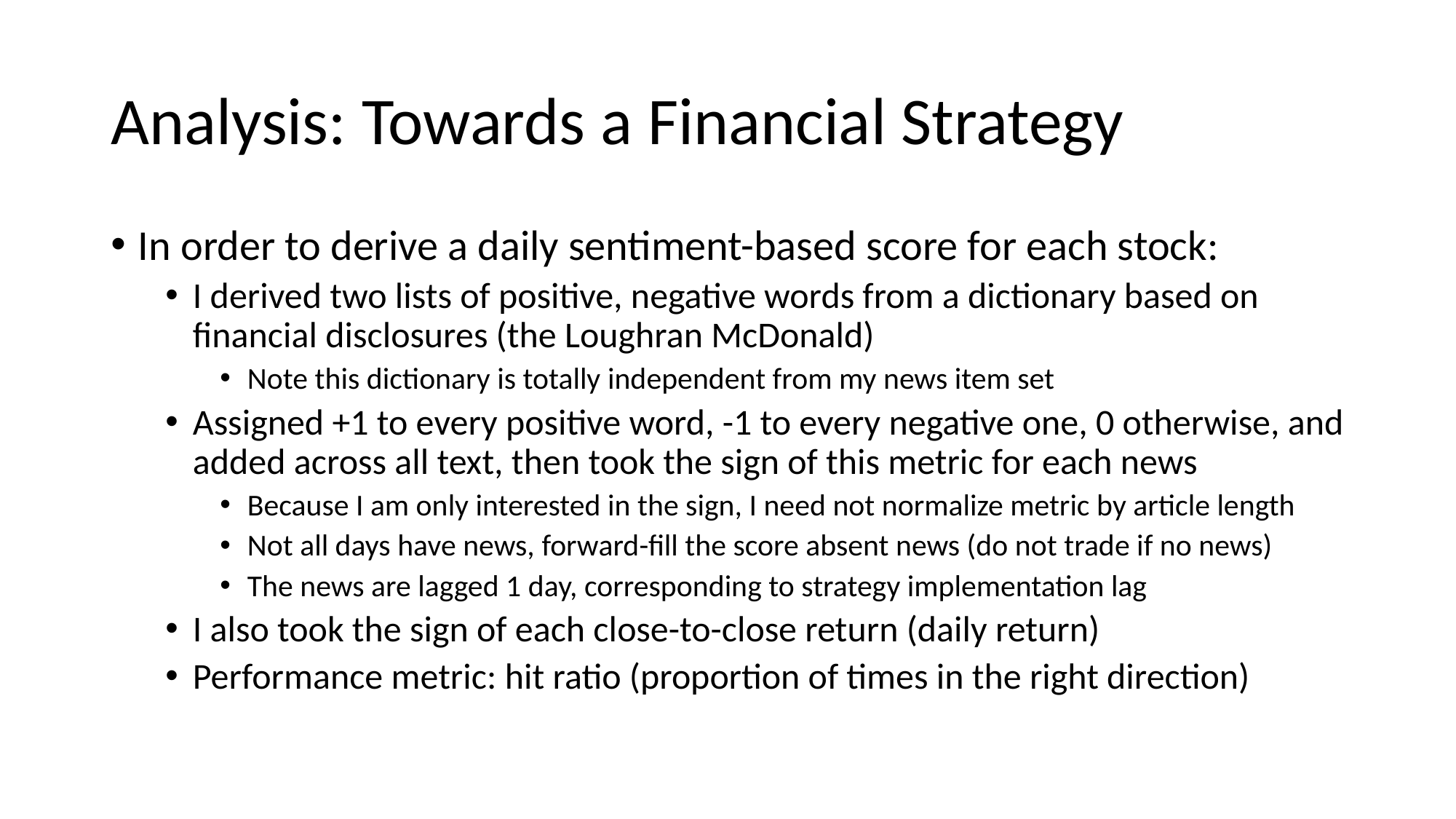

# Analysis: Towards a Financial Strategy
In order to derive a daily sentiment-based score for each stock:
I derived two lists of positive, negative words from a dictionary based on financial disclosures (the Loughran McDonald)
Note this dictionary is totally independent from my news item set
Assigned +1 to every positive word, -1 to every negative one, 0 otherwise, and added across all text, then took the sign of this metric for each news
Because I am only interested in the sign, I need not normalize metric by article length
Not all days have news, forward-fill the score absent news (do not trade if no news)
The news are lagged 1 day, corresponding to strategy implementation lag
I also took the sign of each close-to-close return (daily return)
Performance metric: hit ratio (proportion of times in the right direction)